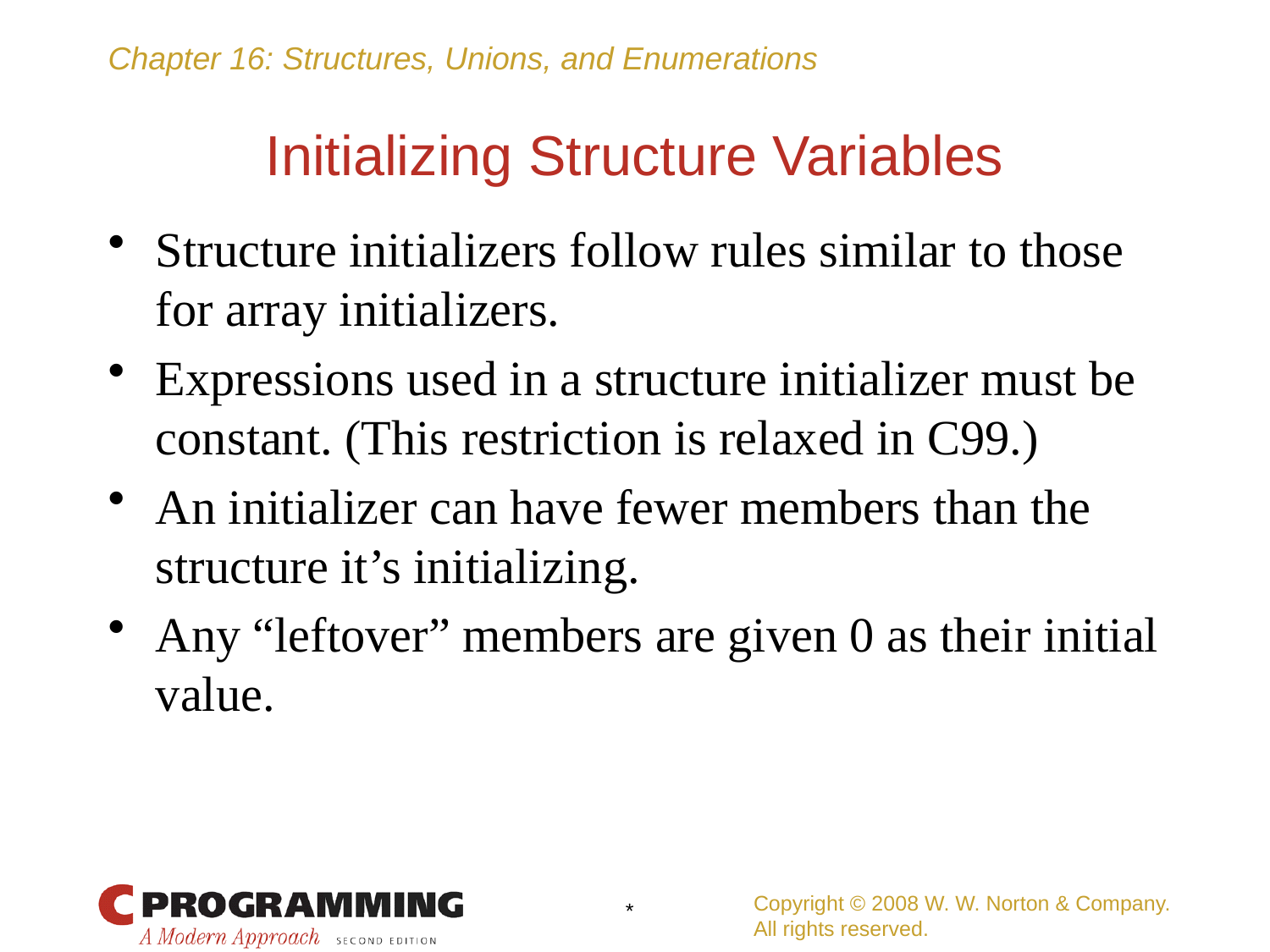

# Initializing Structure Variables
Structure initializers follow rules similar to those for array initializers.
Expressions used in a structure initializer must be constant. (This restriction is relaxed in C99.)
An initializer can have fewer members than the structure it’s initializing.
Any “leftover” members are given 0 as their initial value.
Copyright © 2008 W. W. Norton & Company.
All rights reserved.
*